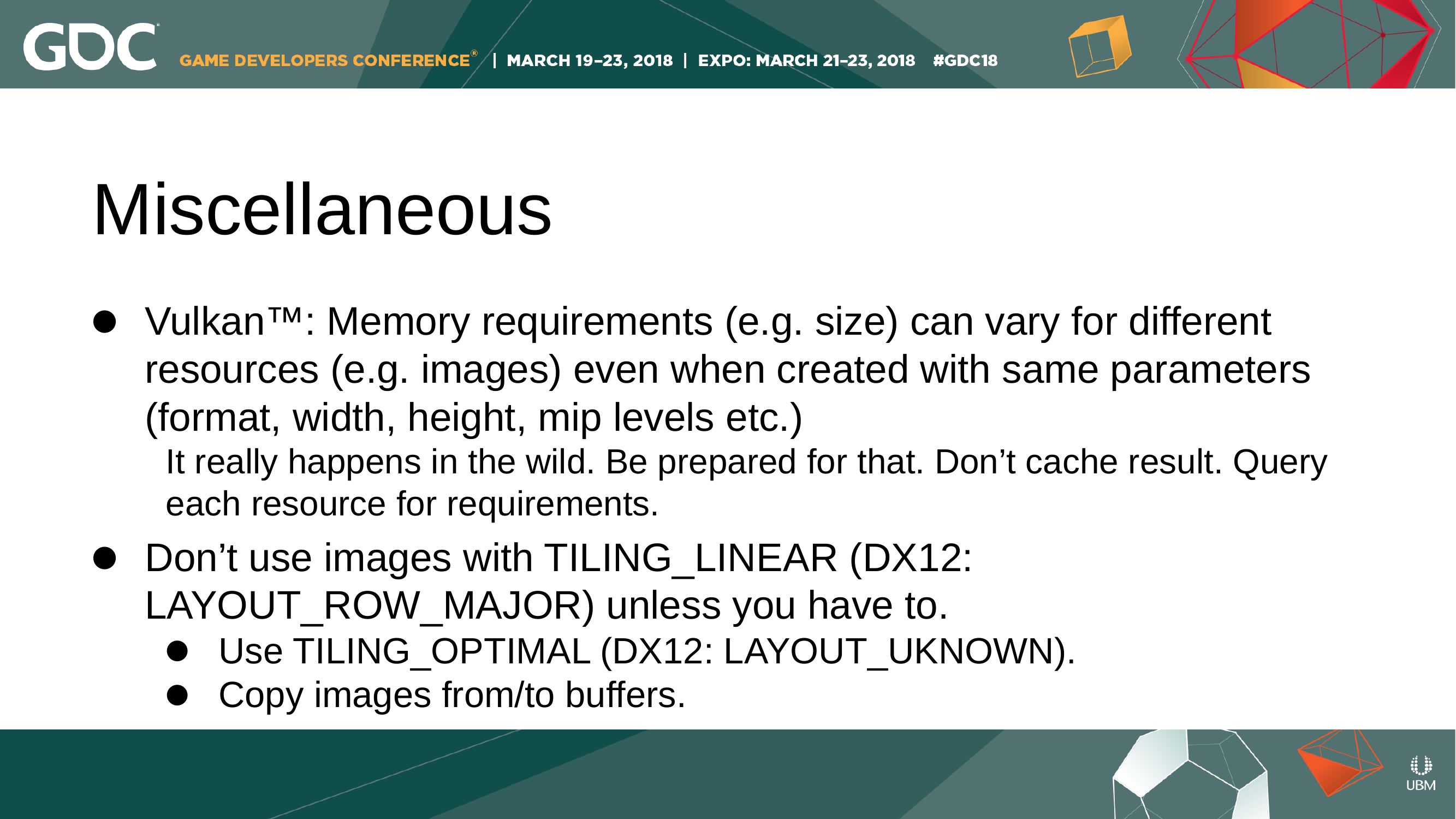

Miscellaneous
Vulkan™: Memory requirements (e.g. size) can vary for different resources (e.g. images) even when created with same parameters (format, width, height, mip levels etc.)
It really happens in the wild. Be prepared for that. Don’t cache result. Query each resource for requirements.
Don’t use images with TILING_LINEAR (DX12: LAYOUT_ROW_MAJOR) unless you have to.
Use TILING_OPTIMAL (DX12: LAYOUT_UKNOWN).
Copy images from/to buffers.